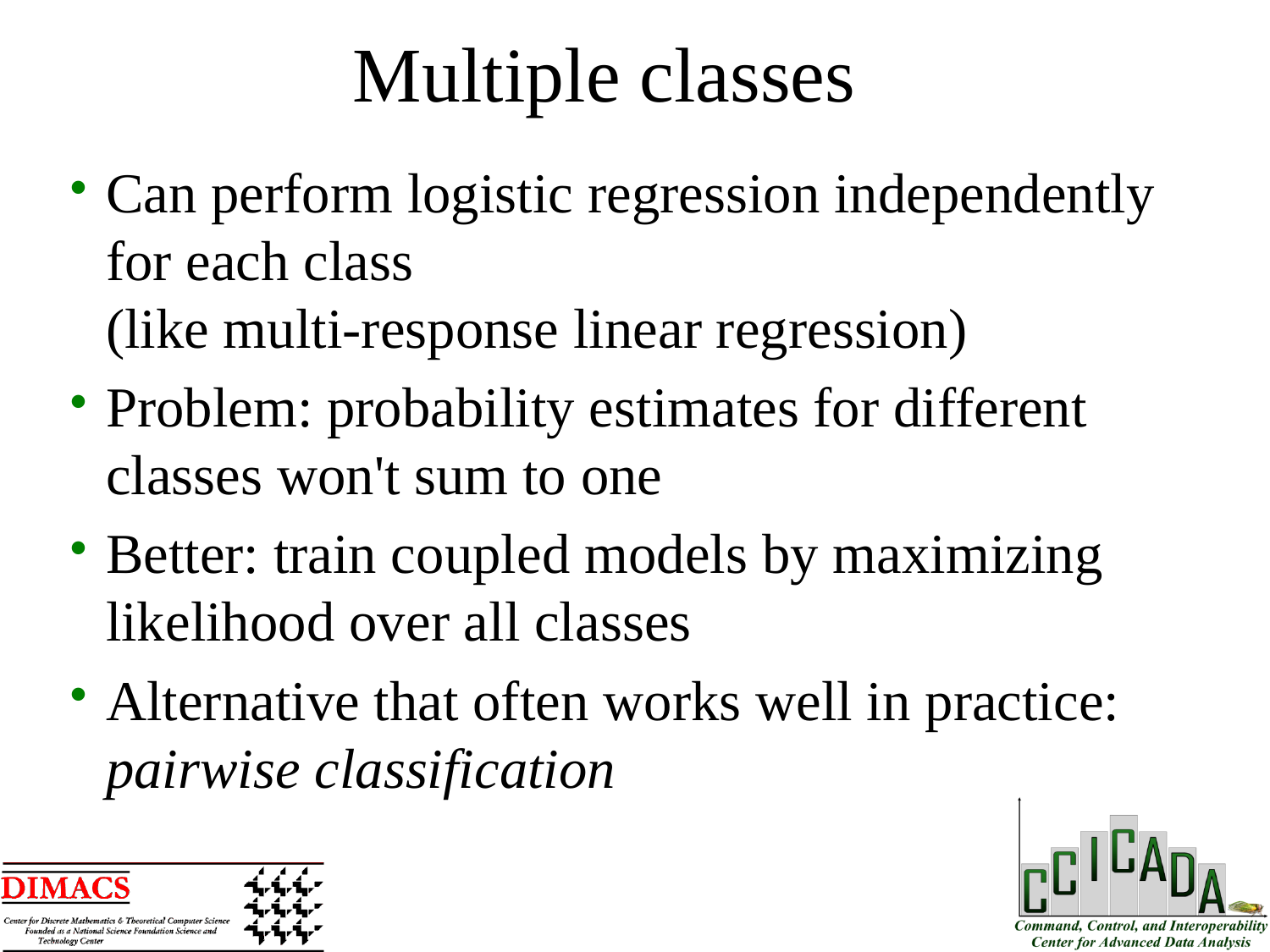

Multiple classes
Can perform logistic regression independently for each class
(like multi-response linear regression)
Problem: probability estimates for different classes won't sum to one
Better: train coupled models by maximizing likelihood over all classes
Alternative that often works well in practice: pairwise classification